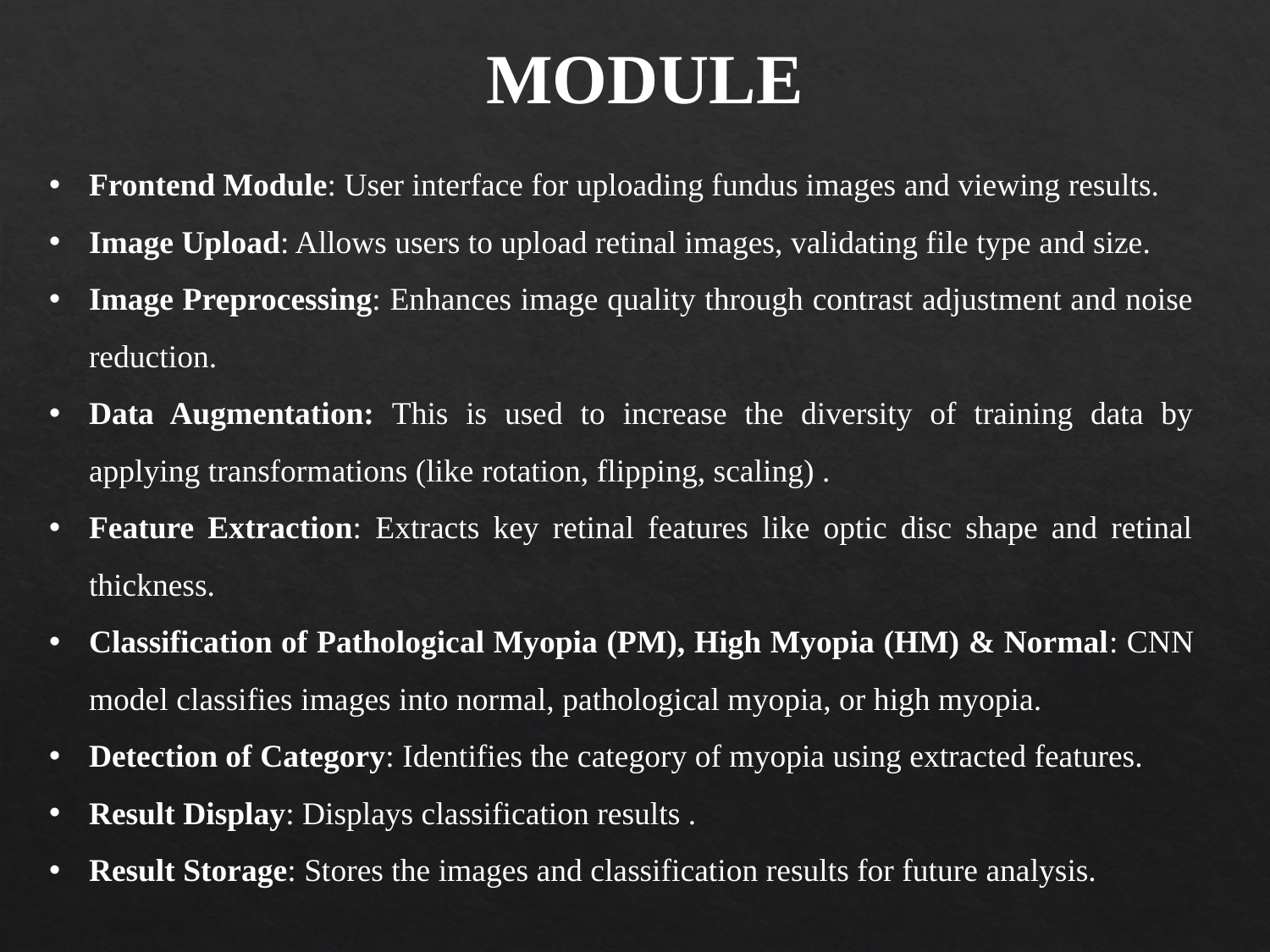

MODULE
Frontend Module: User interface for uploading fundus images and viewing results.
Image Upload: Allows users to upload retinal images, validating file type and size.
Image Preprocessing: Enhances image quality through contrast adjustment and noise reduction.
Data Augmentation: This is used to increase the diversity of training data by applying transformations (like rotation, flipping, scaling) .
Feature Extraction: Extracts key retinal features like optic disc shape and retinal thickness.
Classification of Pathological Myopia (PM), High Myopia (HM) & Normal: CNN model classifies images into normal, pathological myopia, or high myopia.
Detection of Category: Identifies the category of myopia using extracted features.
Result Display: Displays classification results .
Result Storage: Stores the images and classification results for future analysis.